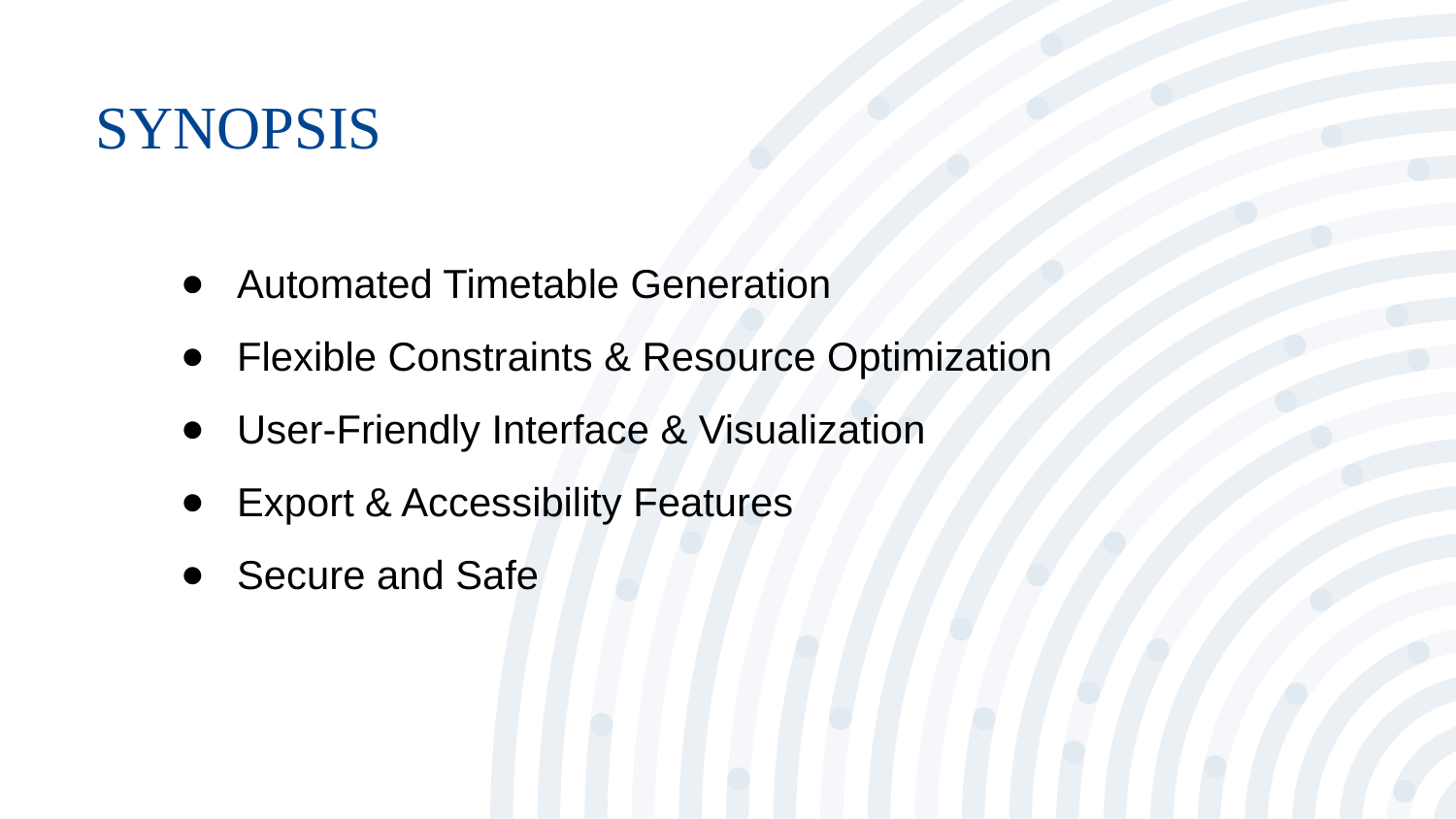

# SYNOPSIS
Automated Timetable Generation
Flexible Constraints & Resource Optimization
User-Friendly Interface & Visualization
Export & Accessibility Features
Secure and Safe